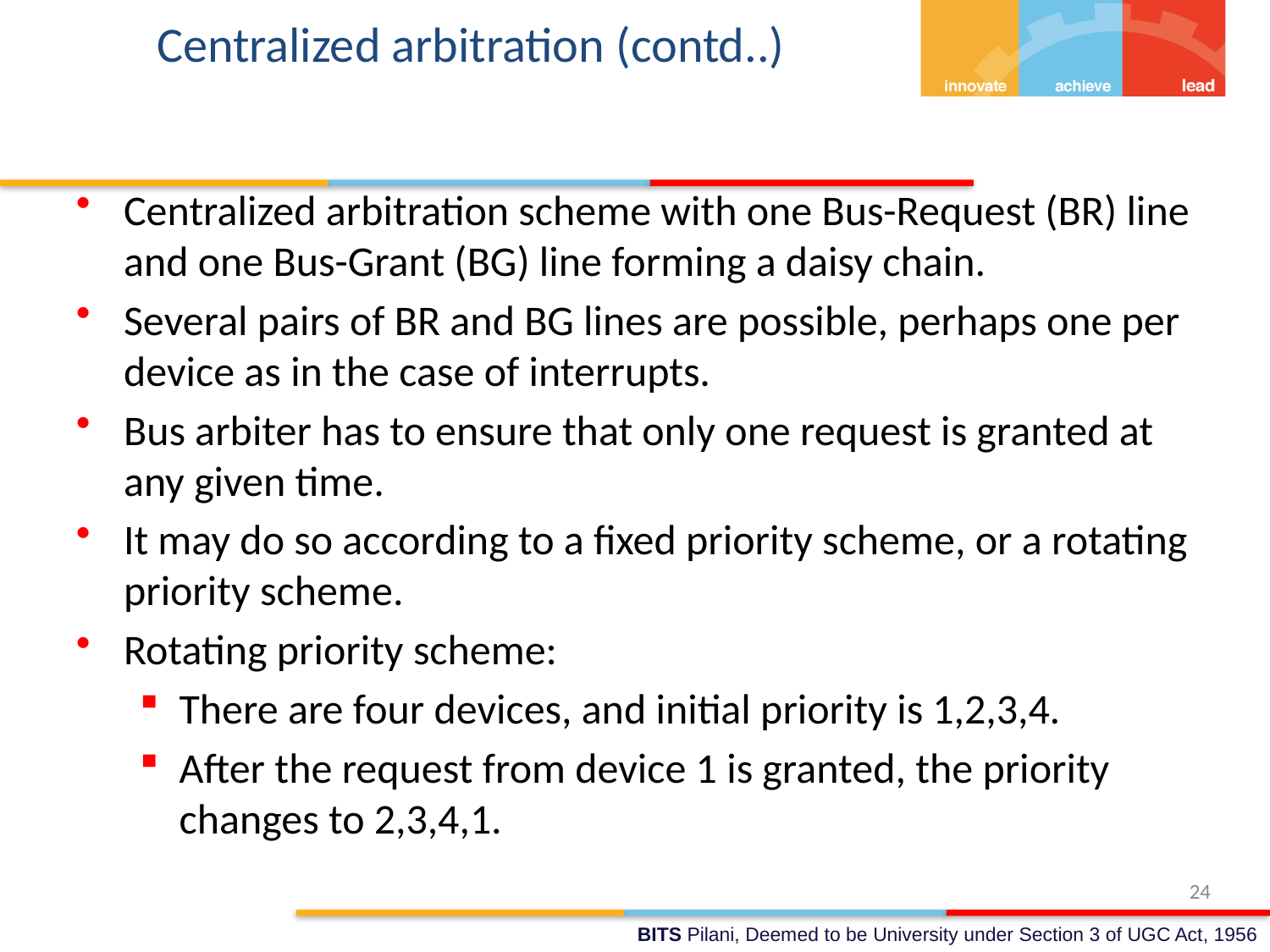

# Centralized arbitration (contd..)
Centralized arbitration scheme with one Bus-Request (BR) line and one Bus-Grant (BG) line forming a daisy chain.
Several pairs of BR and BG lines are possible, perhaps one per device as in the case of interrupts.
Bus arbiter has to ensure that only one request is granted at any given time.
It may do so according to a fixed priority scheme, or a rotating priority scheme.
Rotating priority scheme:
There are four devices, and initial priority is 1,2,3,4.
After the request from device 1 is granted, the priority changes to 2,3,4,1.
24